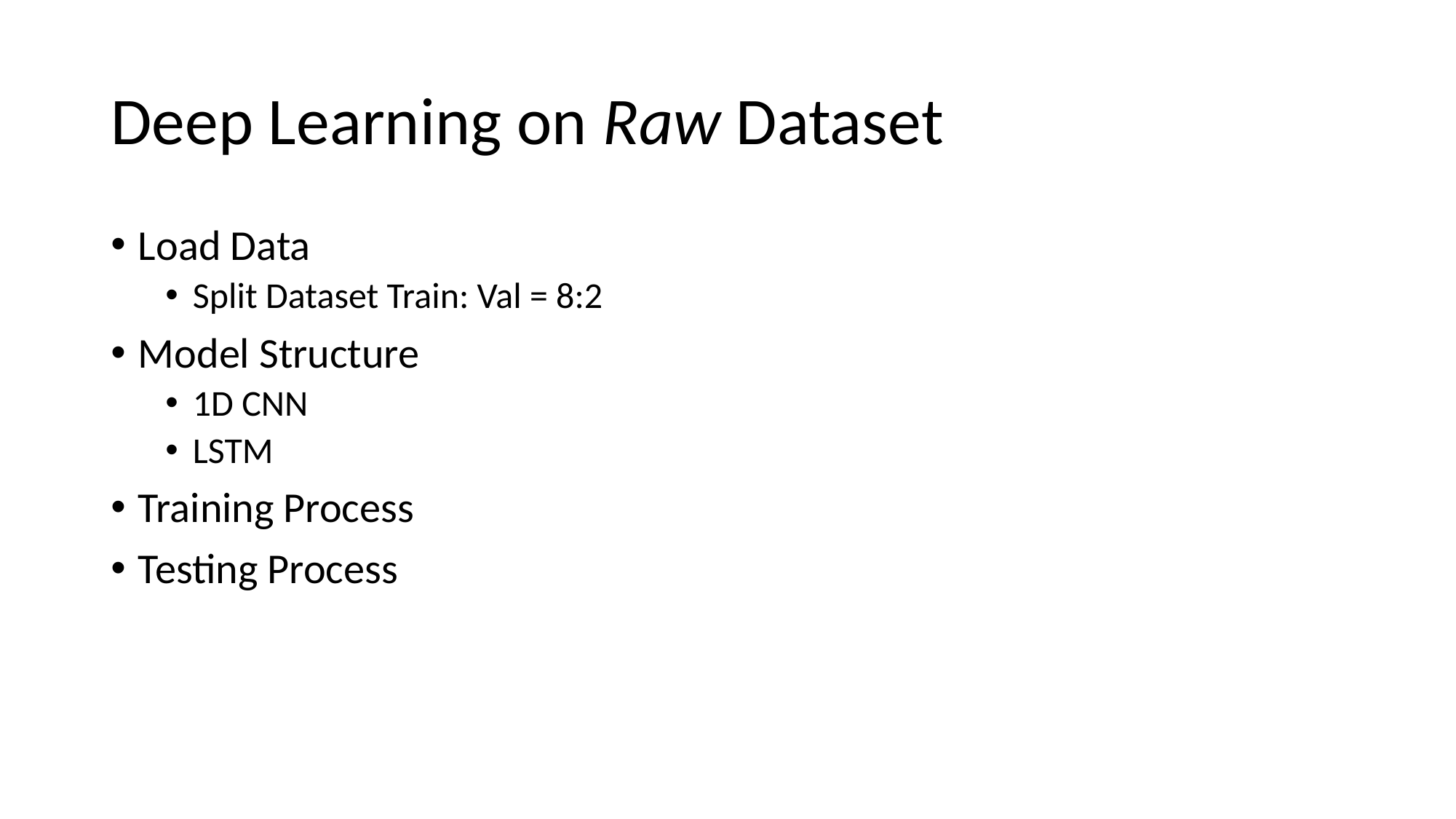

# Deep Learning on Raw Dataset
Load Data
Split Dataset Train: Val = 8:2
Model Structure
1D CNN
LSTM
Training Process
Testing Process